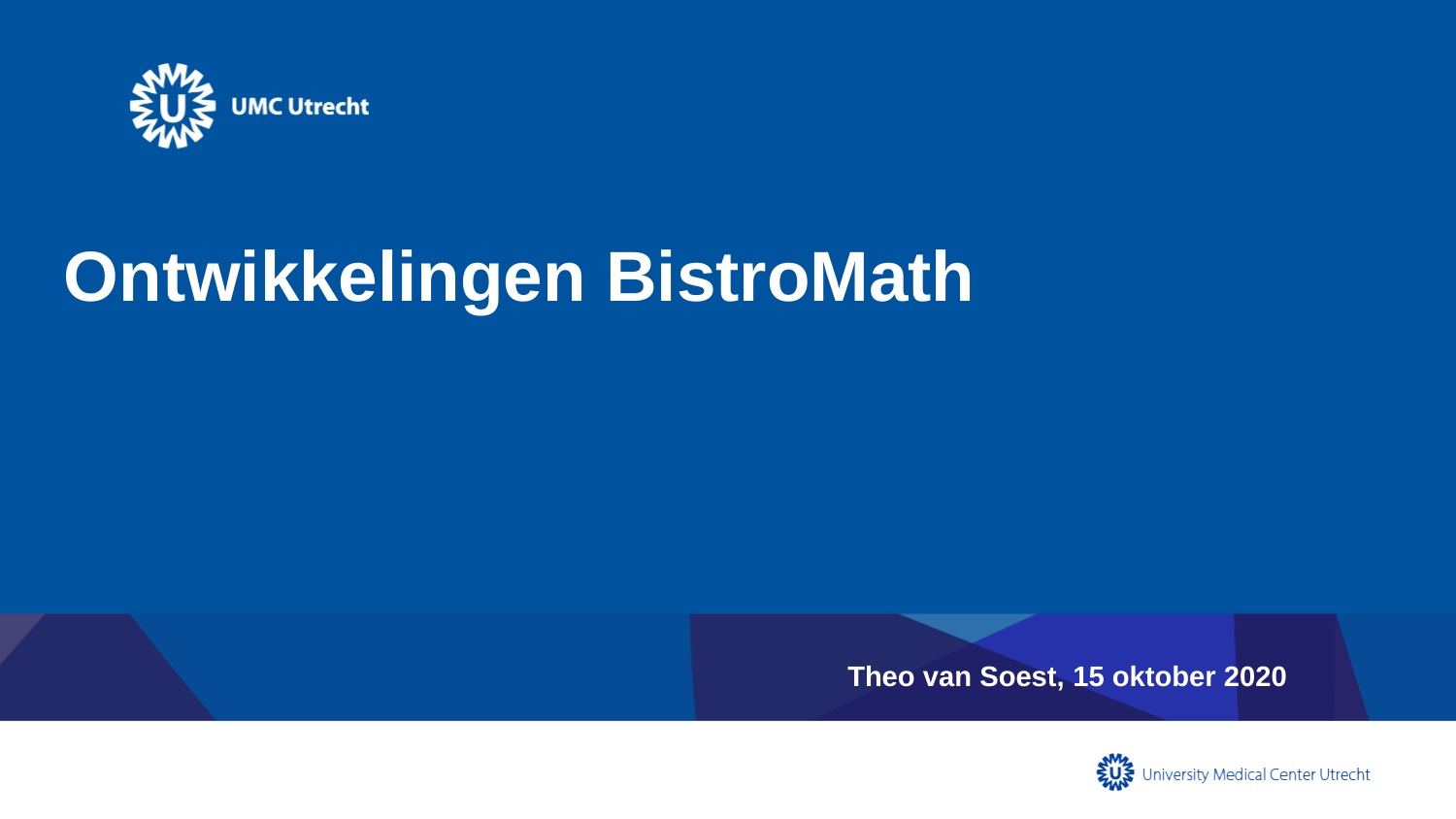

# Ontwikkelingen BistroMath
Theo van Soest, 15 oktober 2020